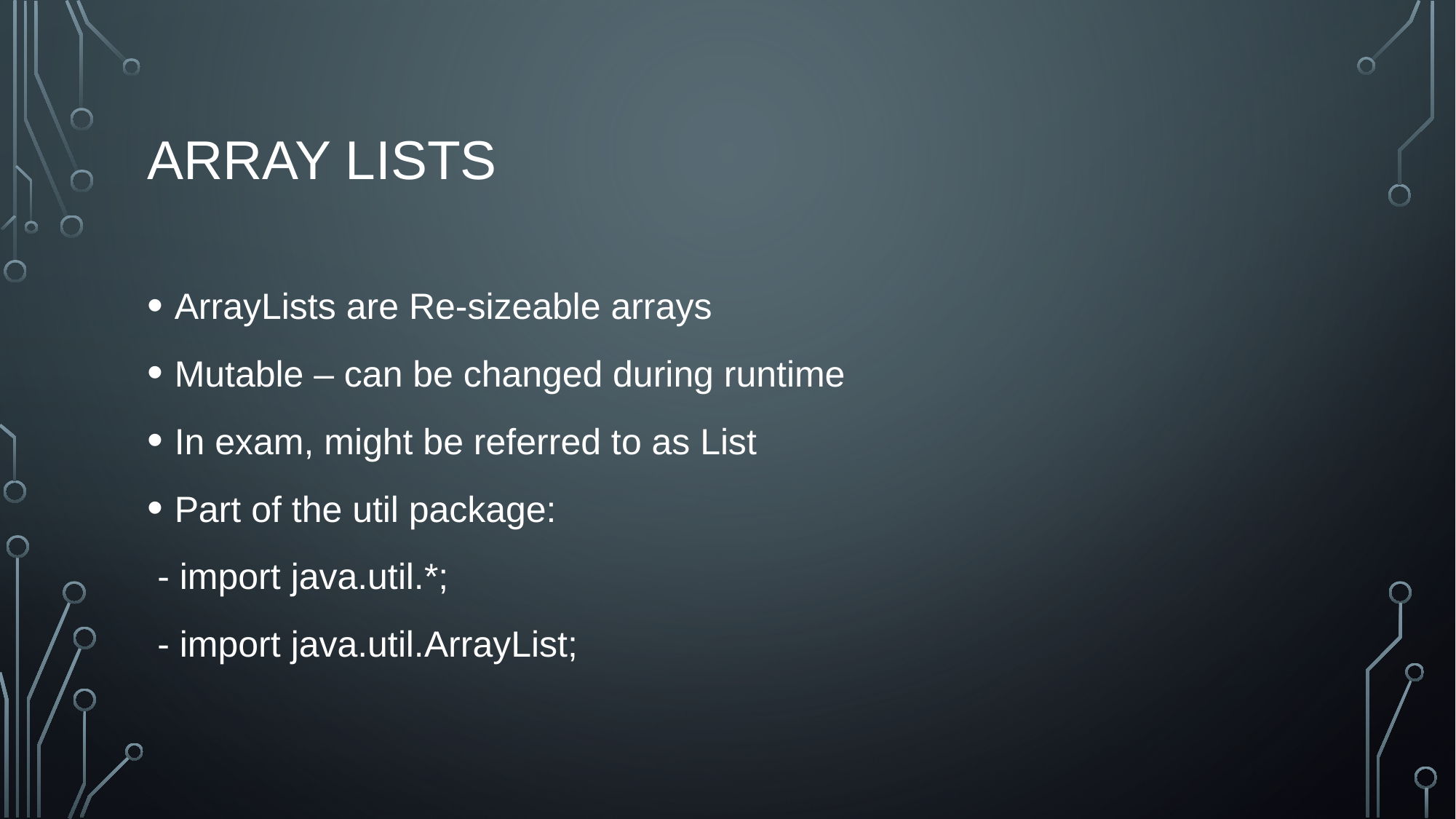

# Array lists
ArrayLists are Re-sizeable arrays
Mutable – can be changed during runtime
In exam, might be referred to as List
Part of the util package:
 - import java.util.*;
 - import java.util.ArrayList;